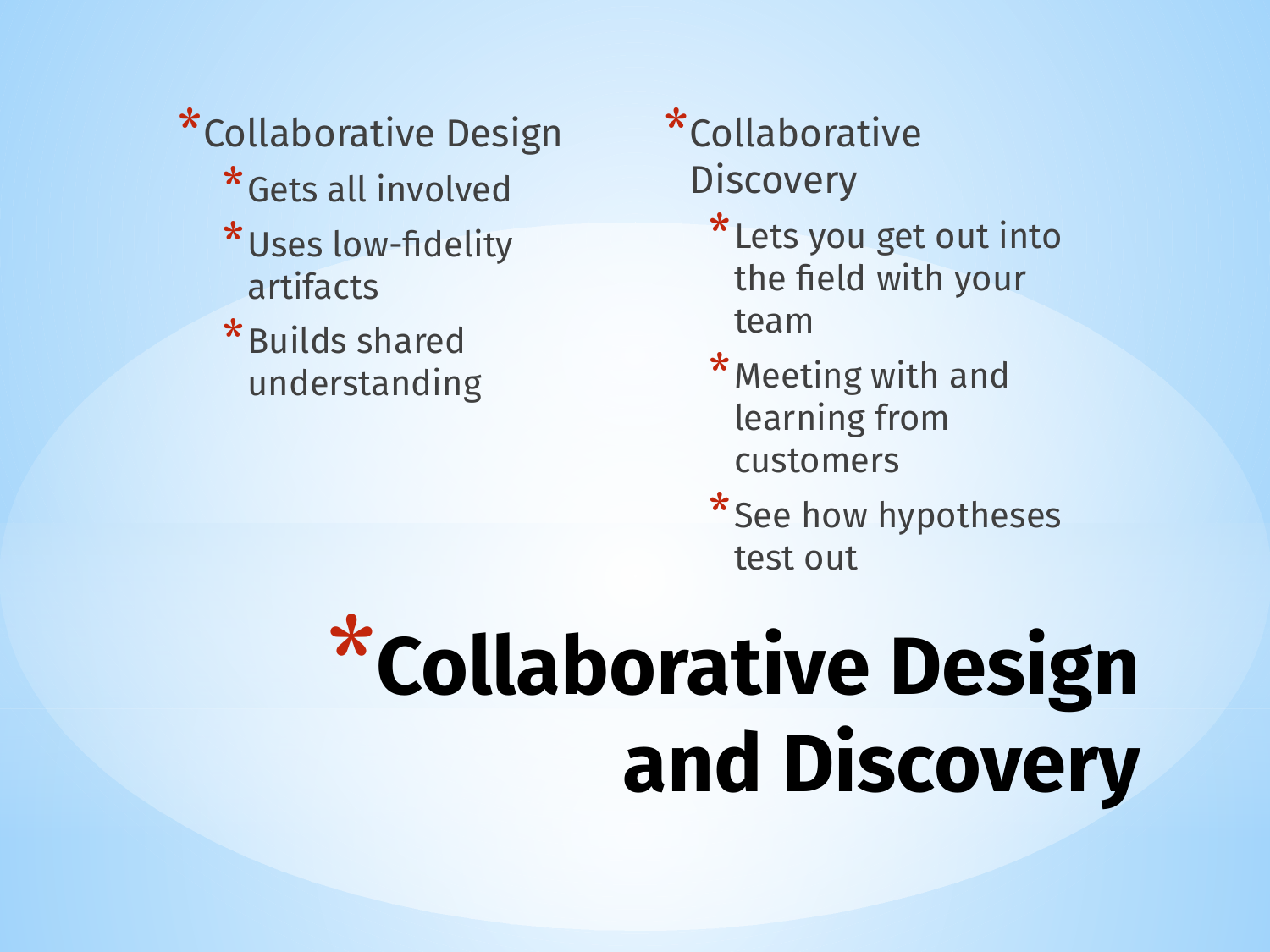

Collaborative Design
Gets all involved
Uses low-fidelity artifacts
Builds shared understanding
Collaborative Discovery
Lets you get out into the field with your team
Meeting with and learning from customers
See how hypotheses test out
# Collaborative Design and Discovery